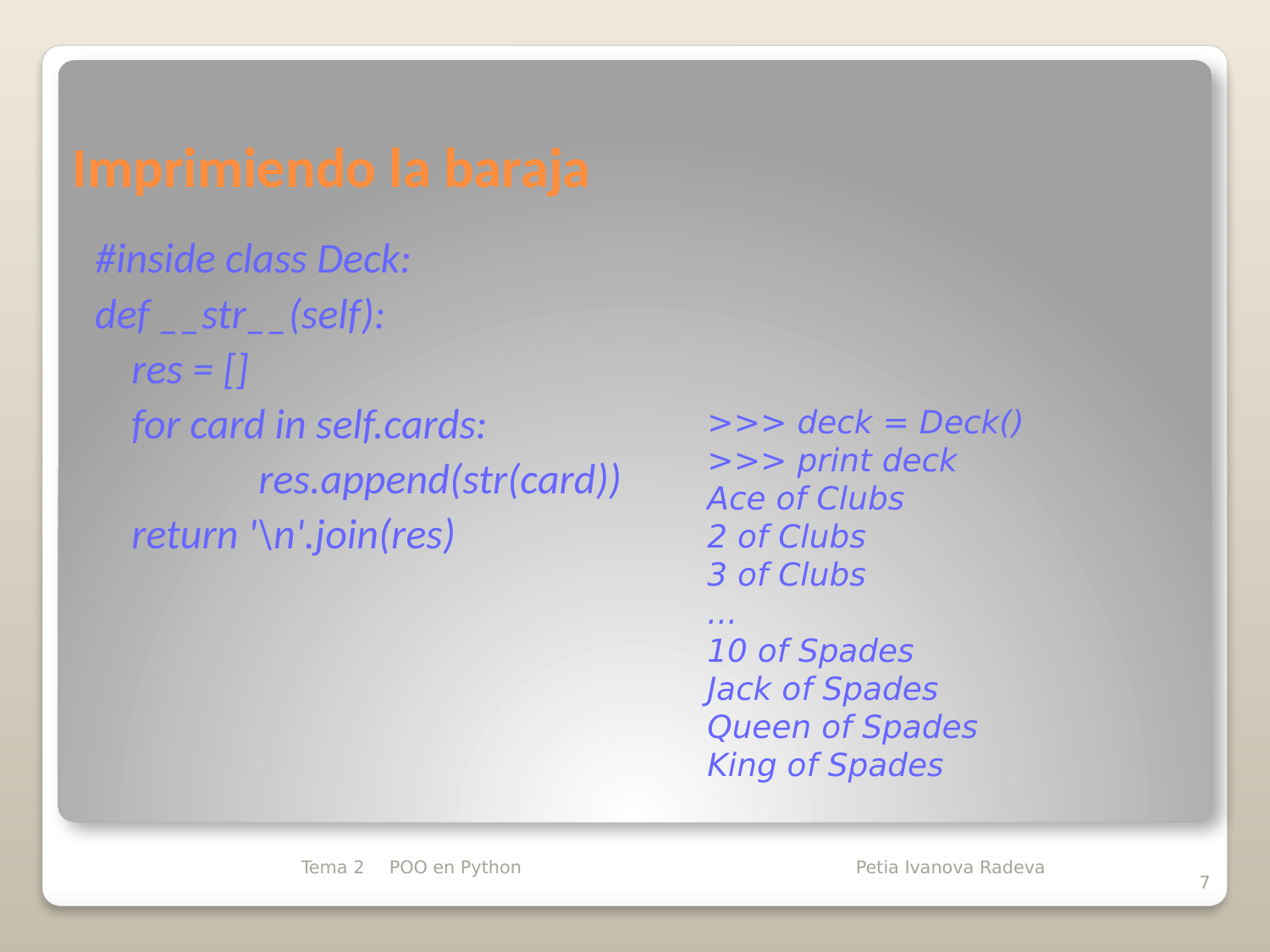

# Imprimiendo la baraja
#inside class Deck:
def __str__(self):
	res = []
	for card in self.cards:
		res.append(str(card))
	return '\n'.join(res)

>>> deck = Deck()
>>> print deck
Ace of Clubs
2 of Clubs
3 of Clubs
...
10 of Spades
Jack of Spades
Queen of Spades
King of Spades
Tema 2
POO en Python
7